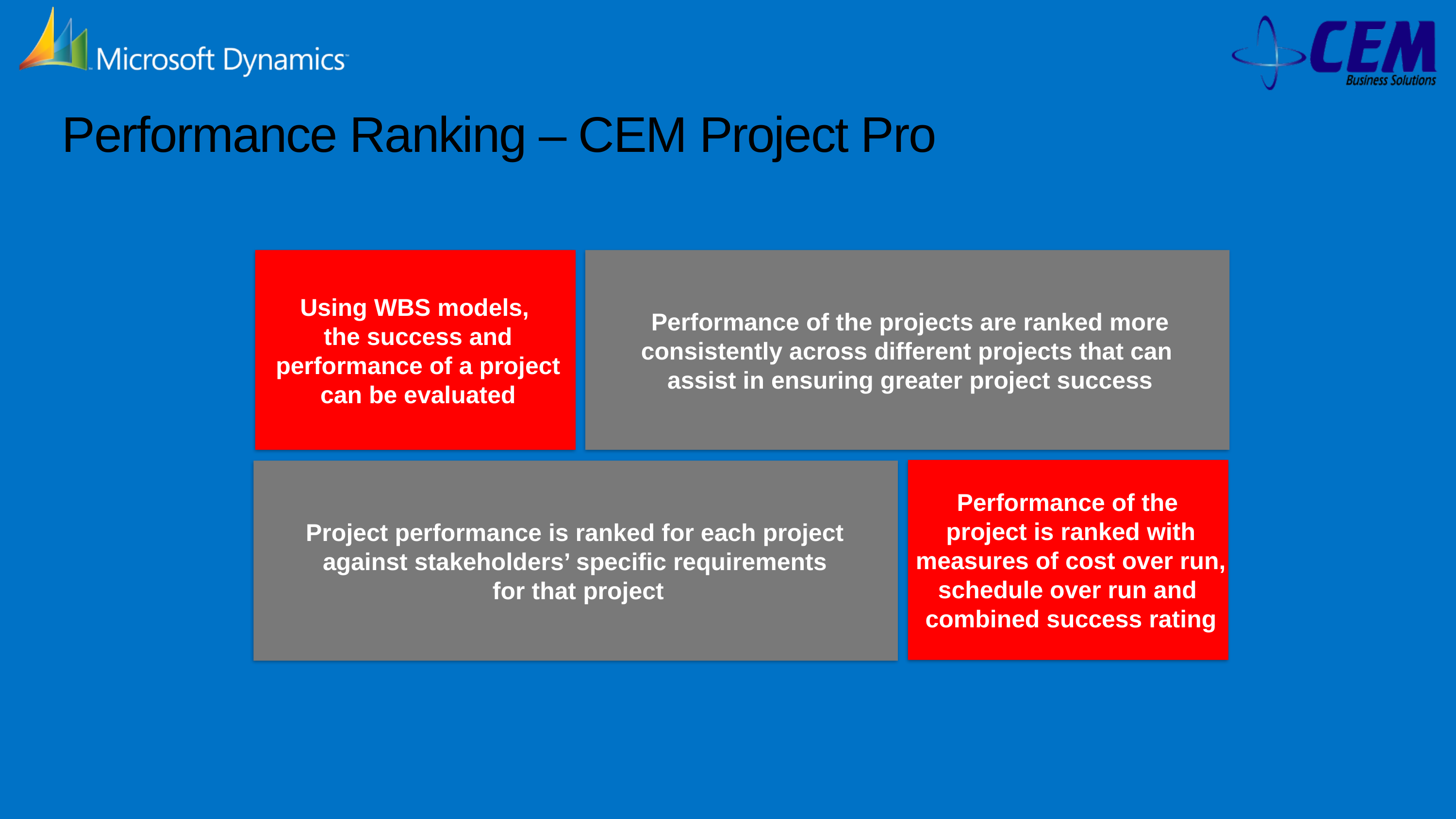

# Performance Ranking – CEM Project Pro
Using WBS models,
the success and performance of a project can be evaluated
Performance of the projects are ranked more consistently across different projects that can
assist in ensuring greater project success
Performance of the
project is ranked with measures of cost over run, schedule over run and  combined success rating
Project performance is ranked for each project
against stakeholders’ specific requirements
for that project